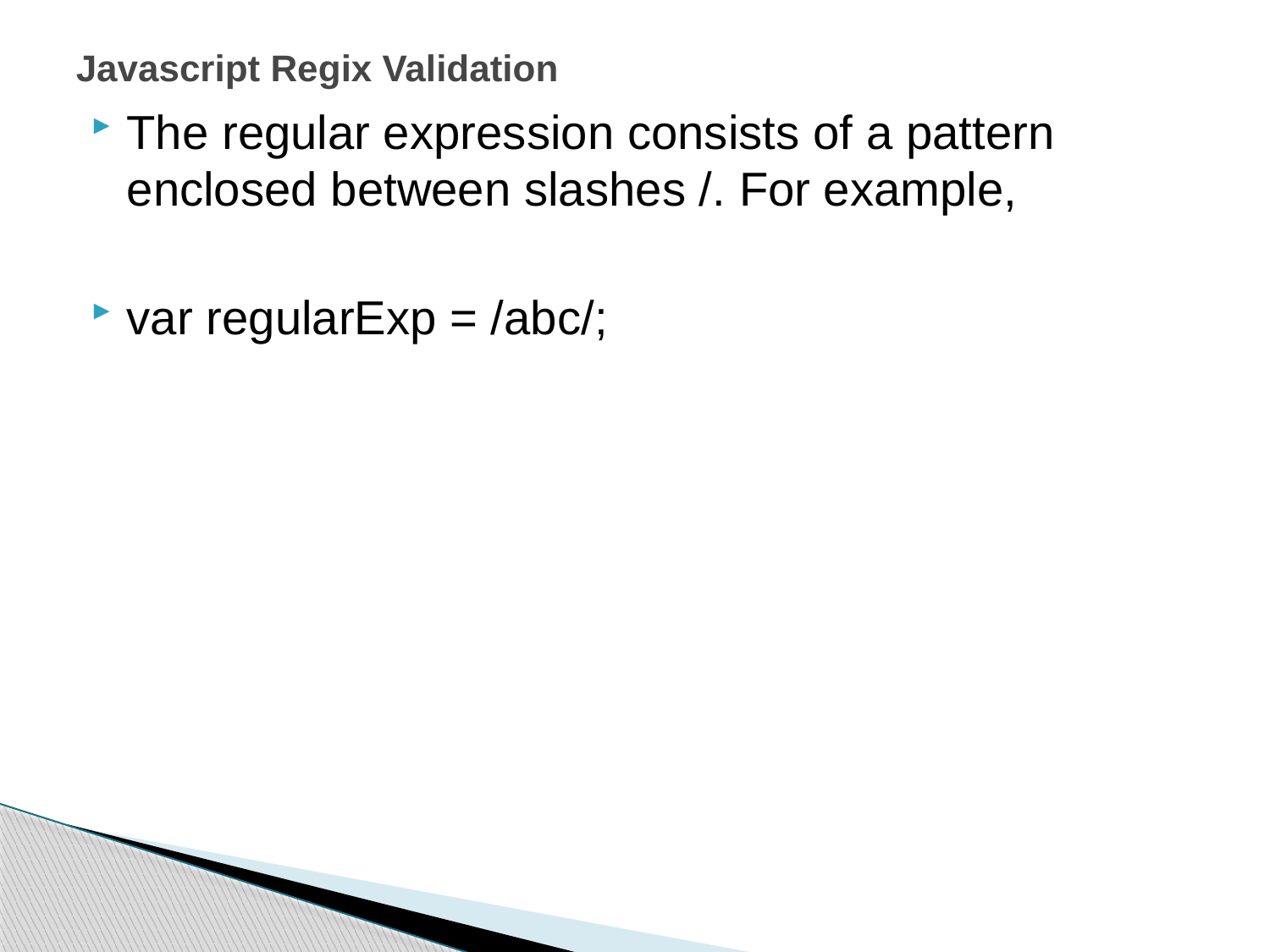

# Javascript Regix Validation
The regular expression consists of a pattern enclosed between slashes /. For example,

var regularExp = /abc/;